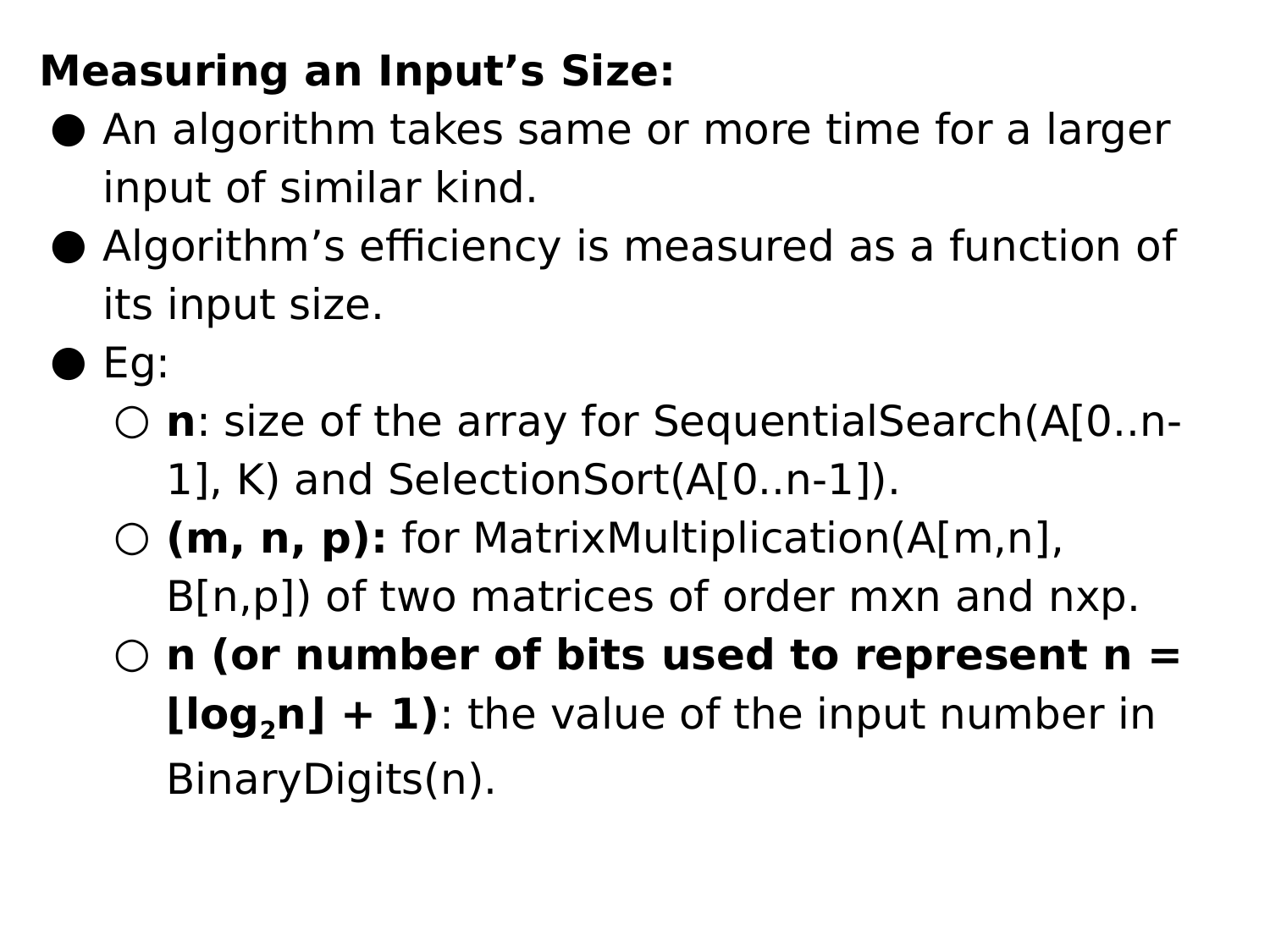

Measuring an Input’s Size:
An algorithm takes same or more time for a larger input of similar kind.
Algorithm’s efficiency is measured as a function of its input size.
Eg:
n: size of the array for SequentialSearch(A[0..n-1], K) and SelectionSort(A[0..n-1]).
(m, n, p): for MatrixMultiplication(A[m,n], B[n,p]) of two matrices of order mxn and nxp.
n (or number of bits used to represent n = ⌊log2n⌋ + 1): the value of the input number in BinaryDigits(n).